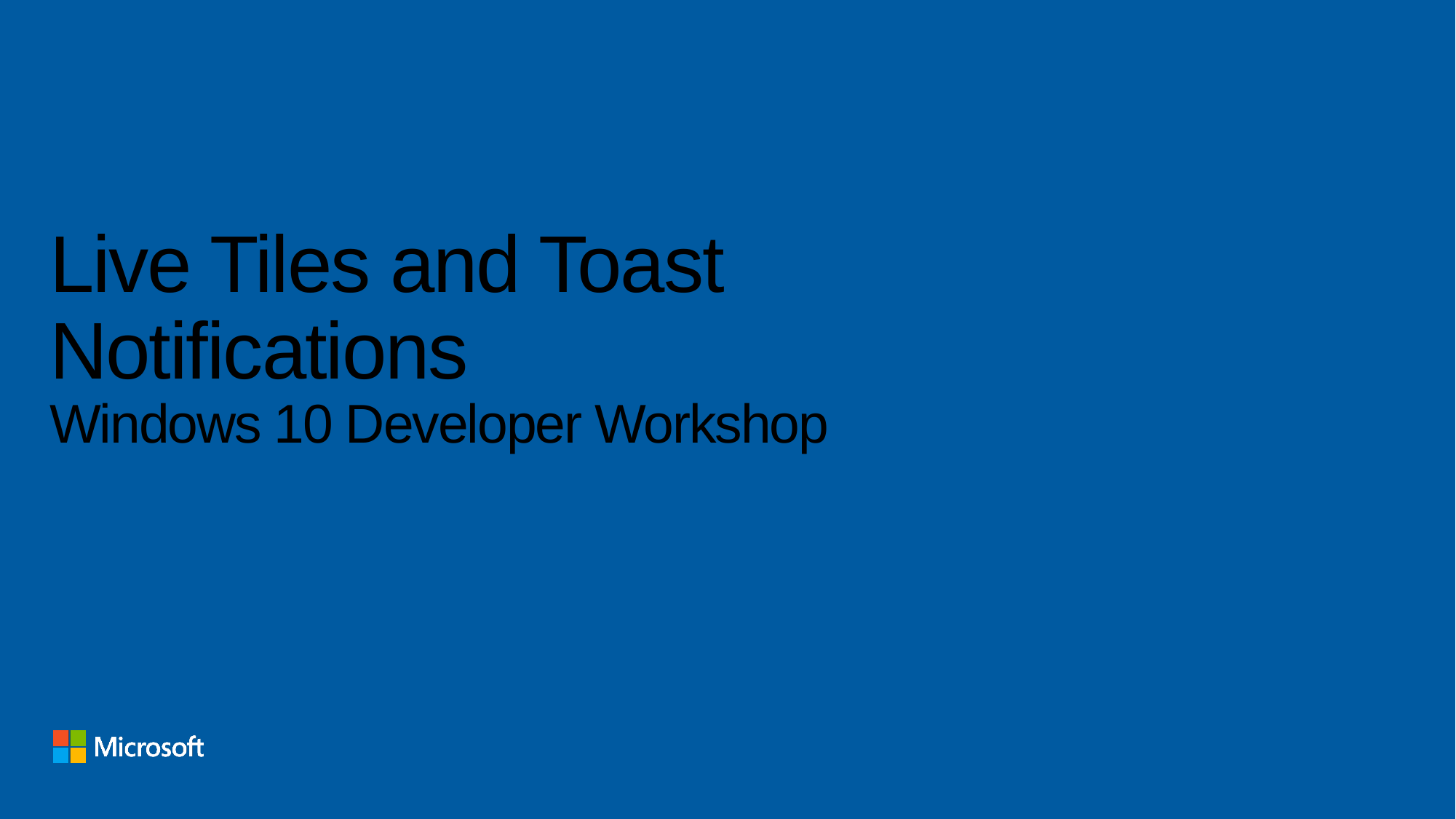

# Live Tiles and Toast Notifications Windows 10 Developer Workshop